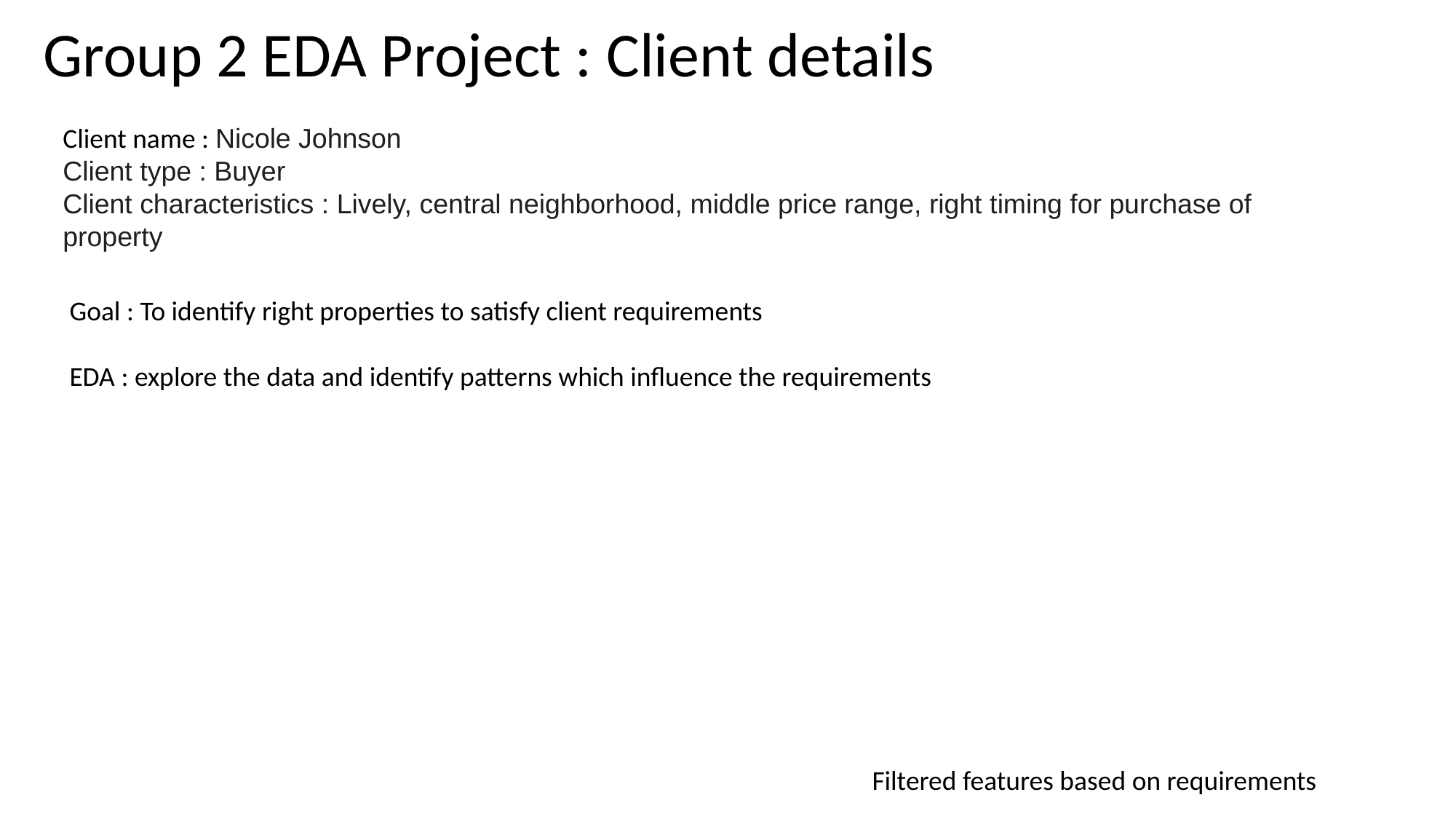

# Group 2 EDA Project : Client details
Client name : Nicole Johnson
Client type : Buyer
Client characteristics : Lively, central neighborhood, middle price range, right timing for purchase of property

Goal : To identify right properties to satisfy client requirements

EDA : explore the data and identify patterns which influence the requirements

Filtered features based on requirements